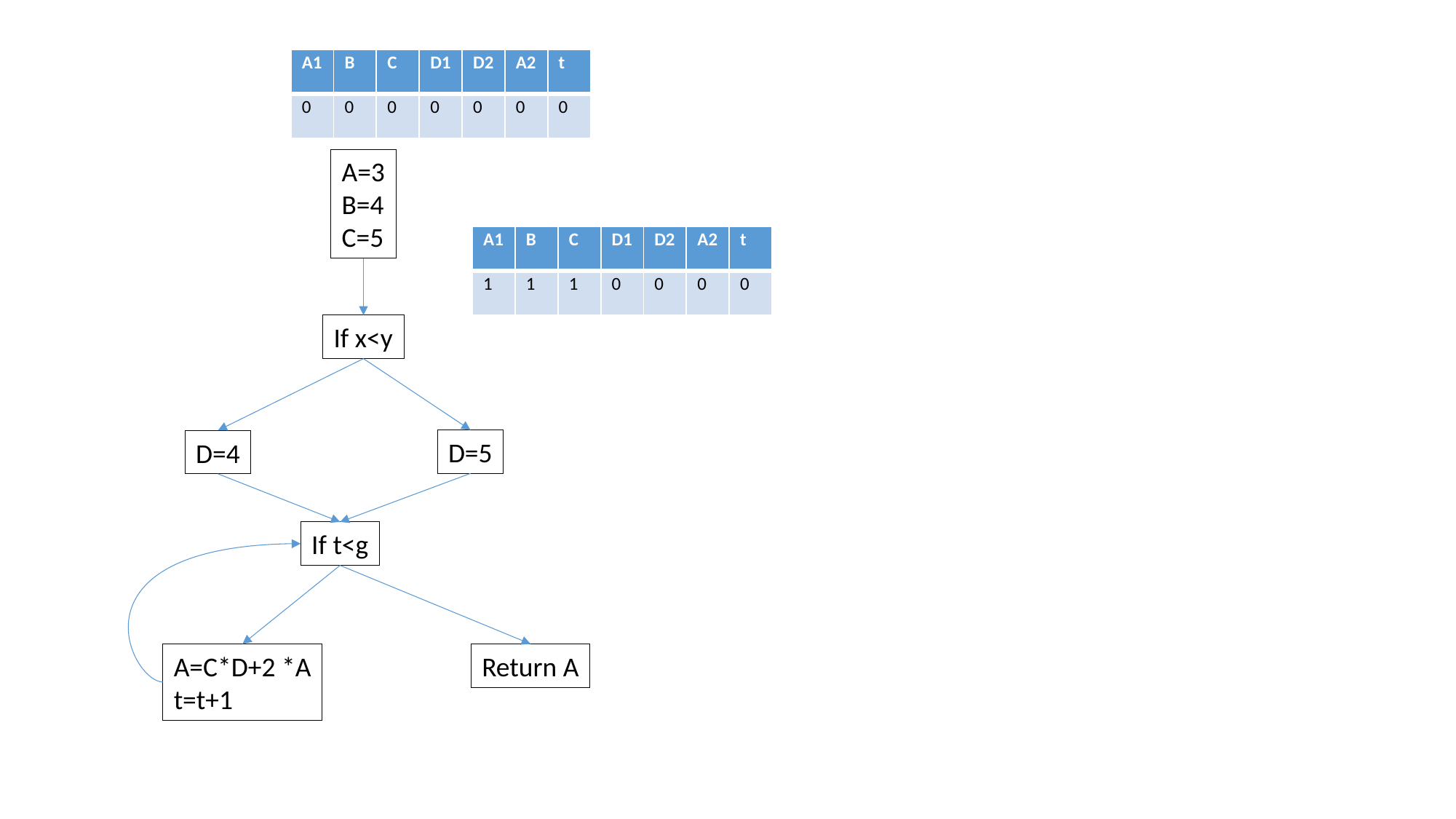

| A1 | B | C | D1 | D2 | A2 | t |
| --- | --- | --- | --- | --- | --- | --- |
| 0 | 0 | 0 | 0 | 0 | 0 | 0 |
A=3
B=4
C=5
| A1 | B | C | D1 | D2 | A2 | t |
| --- | --- | --- | --- | --- | --- | --- |
| 1 | 1 | 1 | 0 | 0 | 0 | 0 |
If x<y
D=5
D=4
If t<g
A=C*D+2 *A
t=t+1
Return A